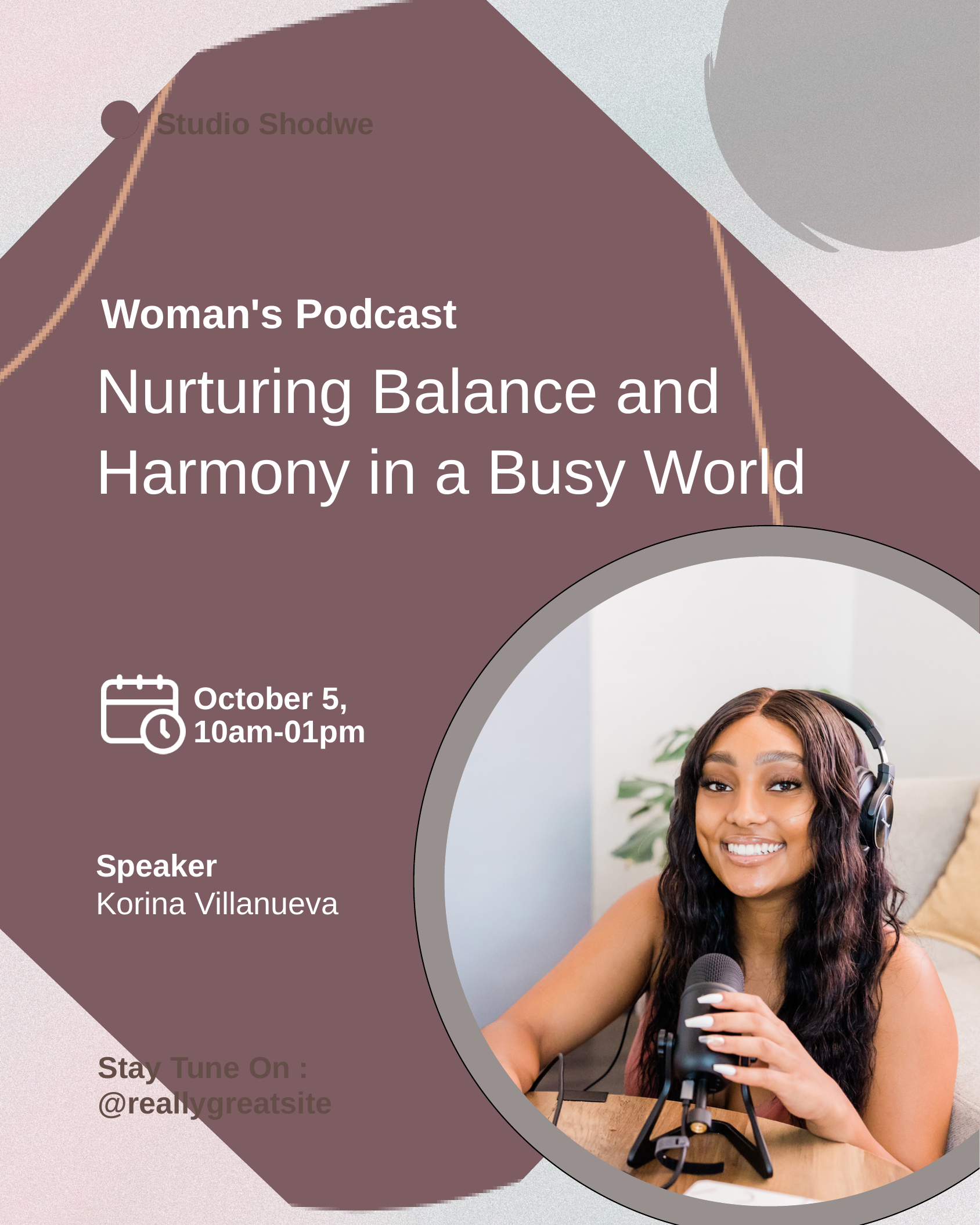

Studio Shodwe

Woman's Podcast
Nurturing Balance and Harmony in a Busy World

October 5,
10am-01pm
Speaker

Korina Villanueva
Stay Tune On :
@reallygreatsite